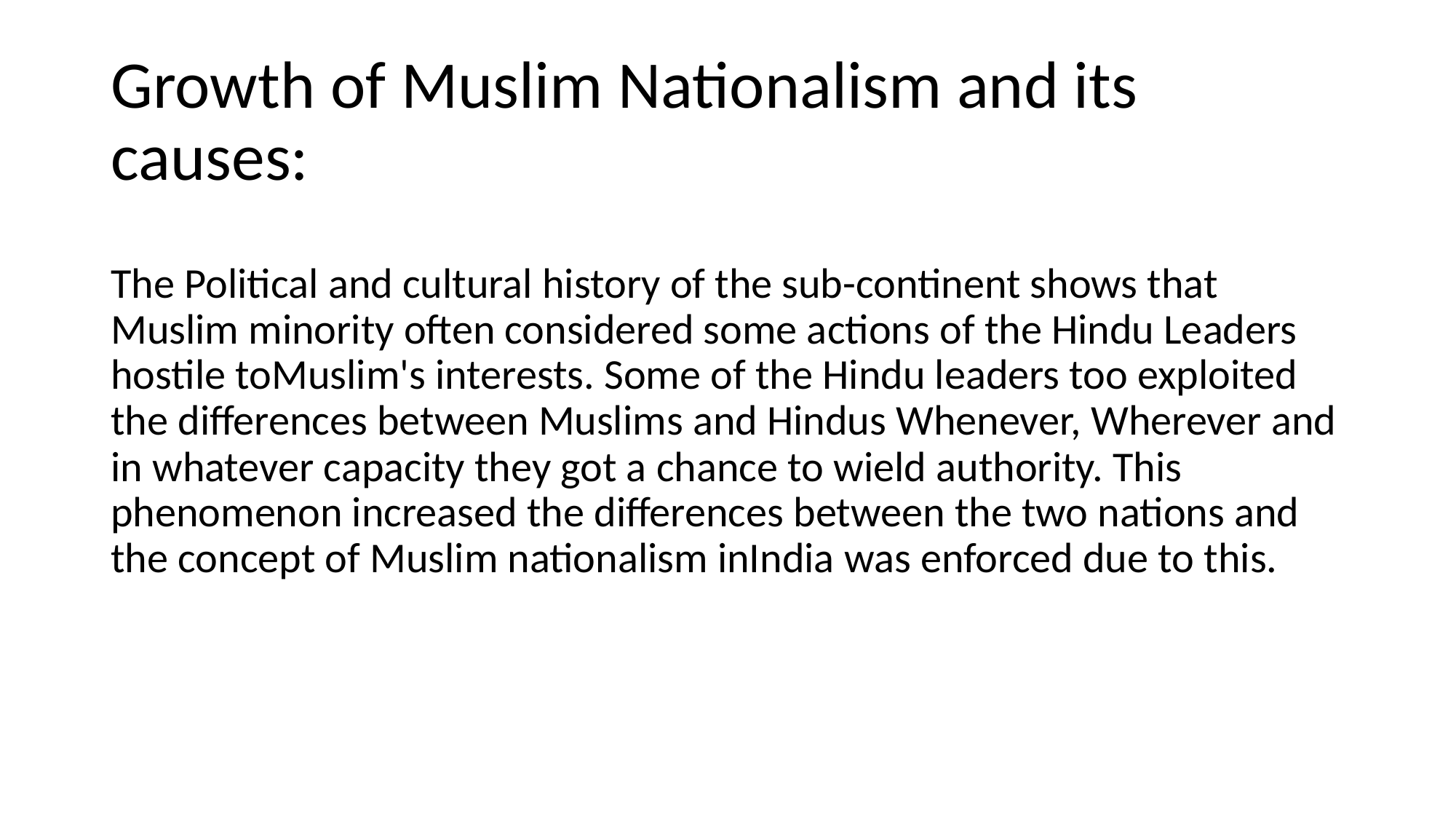

# Growth of Muslim Nationalism and its causes:
The Political and cultural history of the sub-continent shows that Muslim minority often considered some actions of the Hindu Leaders hostile toMuslim's interests. Some of the Hindu leaders too exploited the differences between Muslims and Hindus Whenever, Wherever and in whatever capacity they got a chance to wield authority. This phenomenon increased the differences between the two nations and the concept of Muslim nationalism inIndia was enforced due to this.